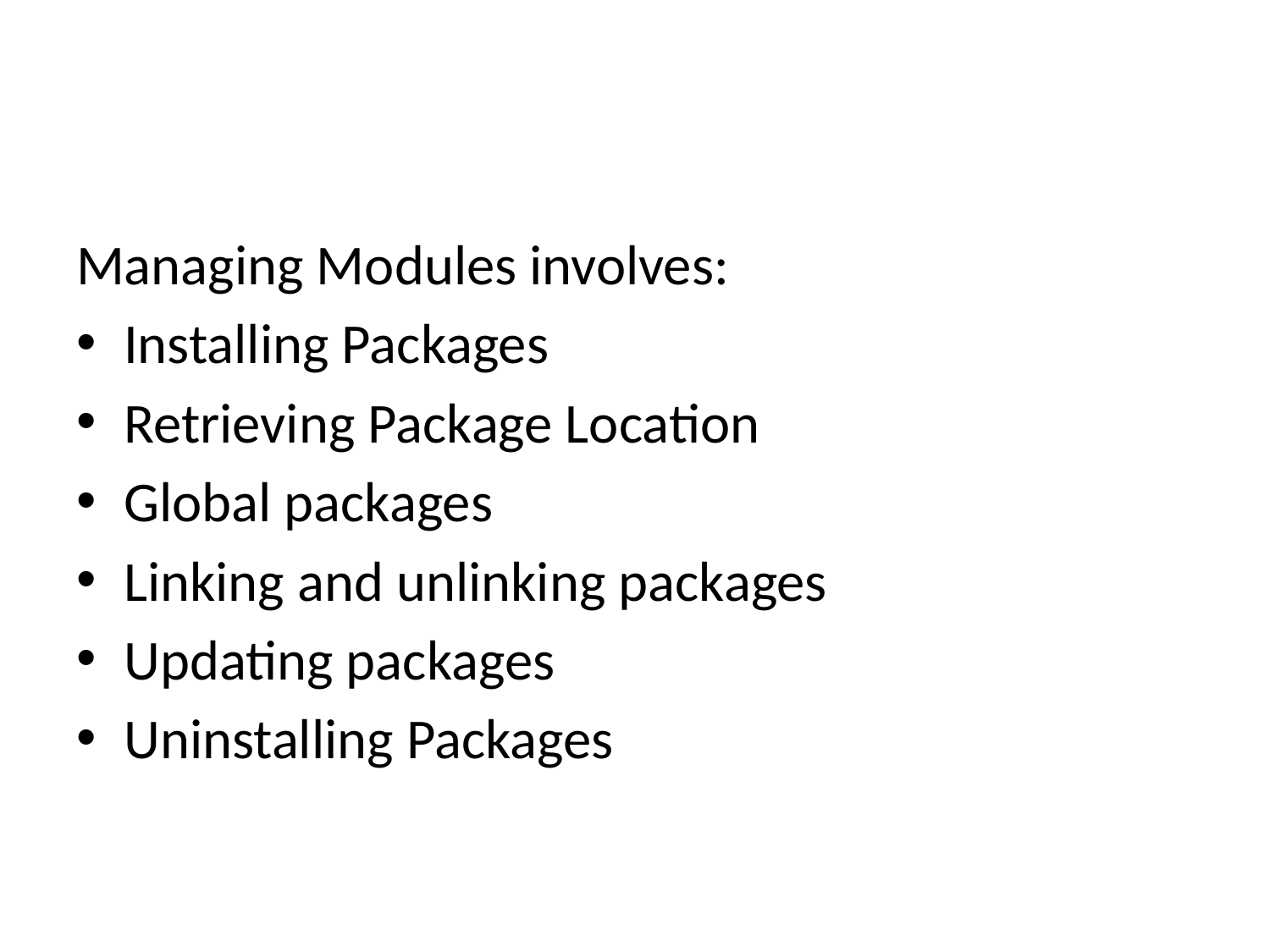

# The Node Module System
Managing Modules involves:
Installing Packages
Retrieving Package Location
Global packages
Linking and unlinking packages
Updating packages
Uninstalling Packages